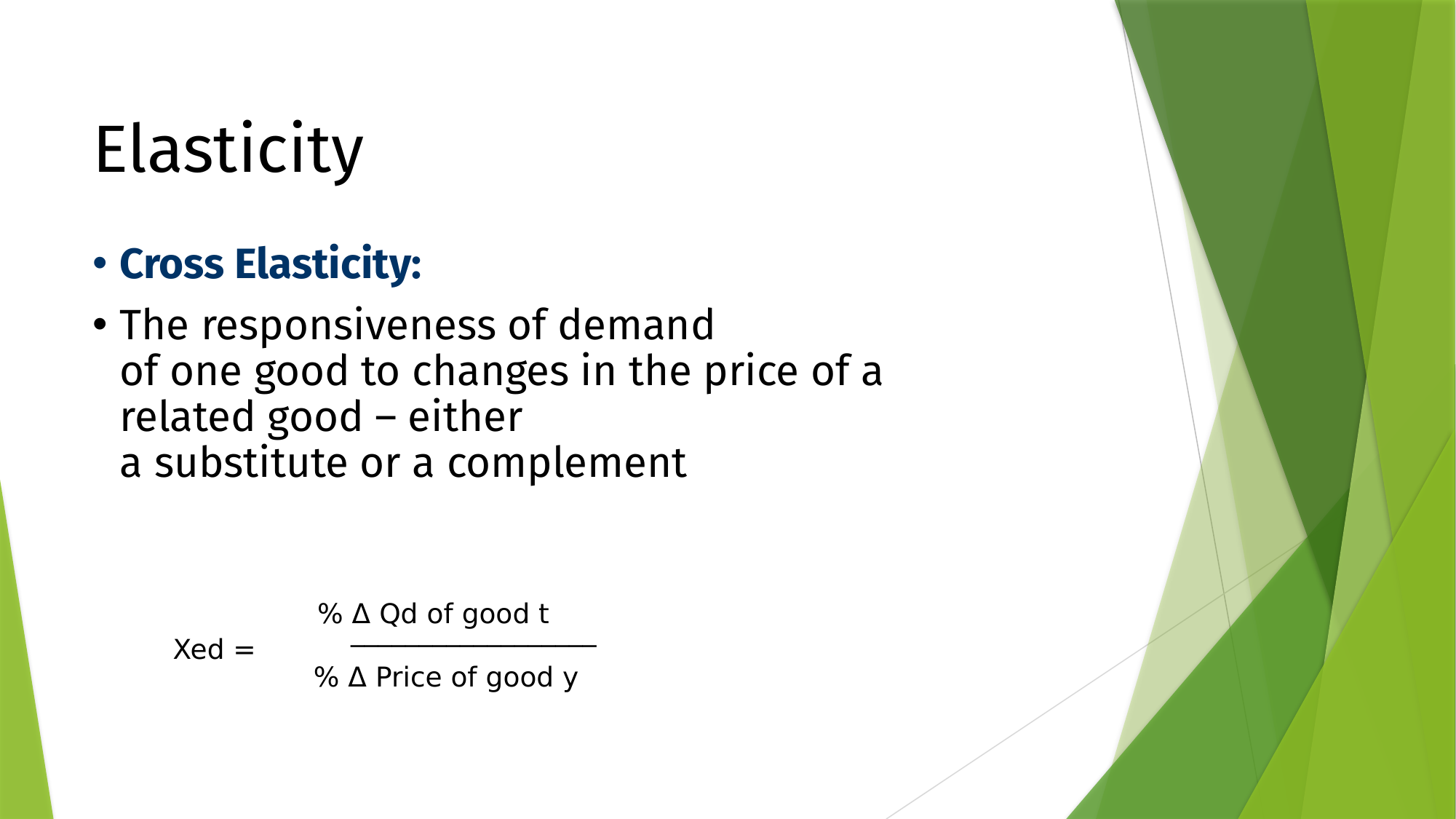

Elasticity
Cross Elasticity:
The responsiveness of demand
of one good to changes in the price of a related good – either
a substitute or a complement
% Δ Qd of good t
__________________
Xed =
% Δ Price of good y